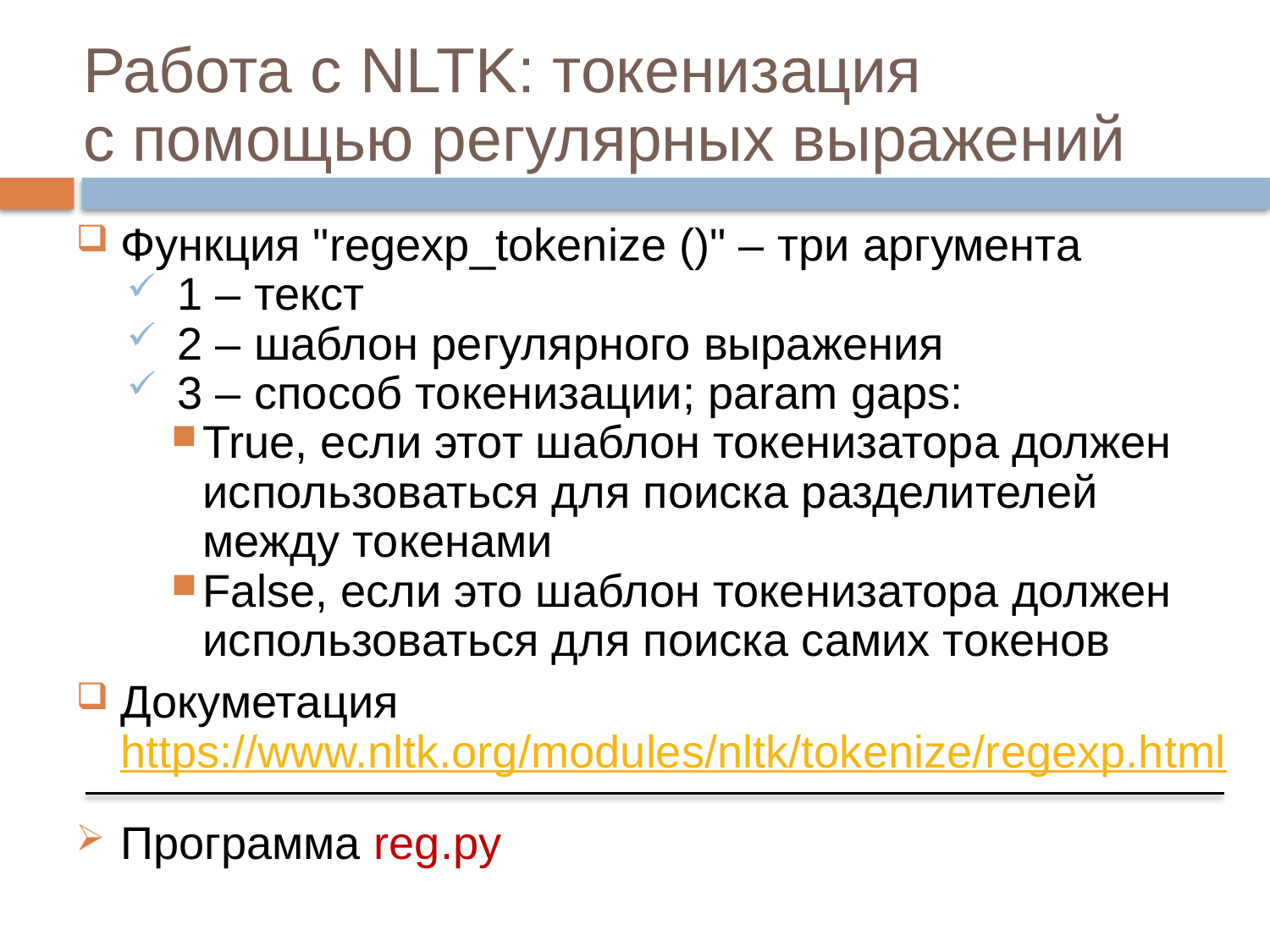

# Работа с NLTK: токенизация с помощью регулярных выражений
Функция "regexp_tokenize ()" – три аргумента
 1 – текст
 2 – шаблон регулярного выражения
 3 – способ токенизации; param gaps:
True, если этот шаблон токенизатора должен использоваться для поиска разделителей между токенами
False, если это шаблон токенизатора должен использоваться для поиска самих токенов
Докуметация https://www.nltk.org/modules/nltk/tokenize/regexp.html
Программа reg.py
49